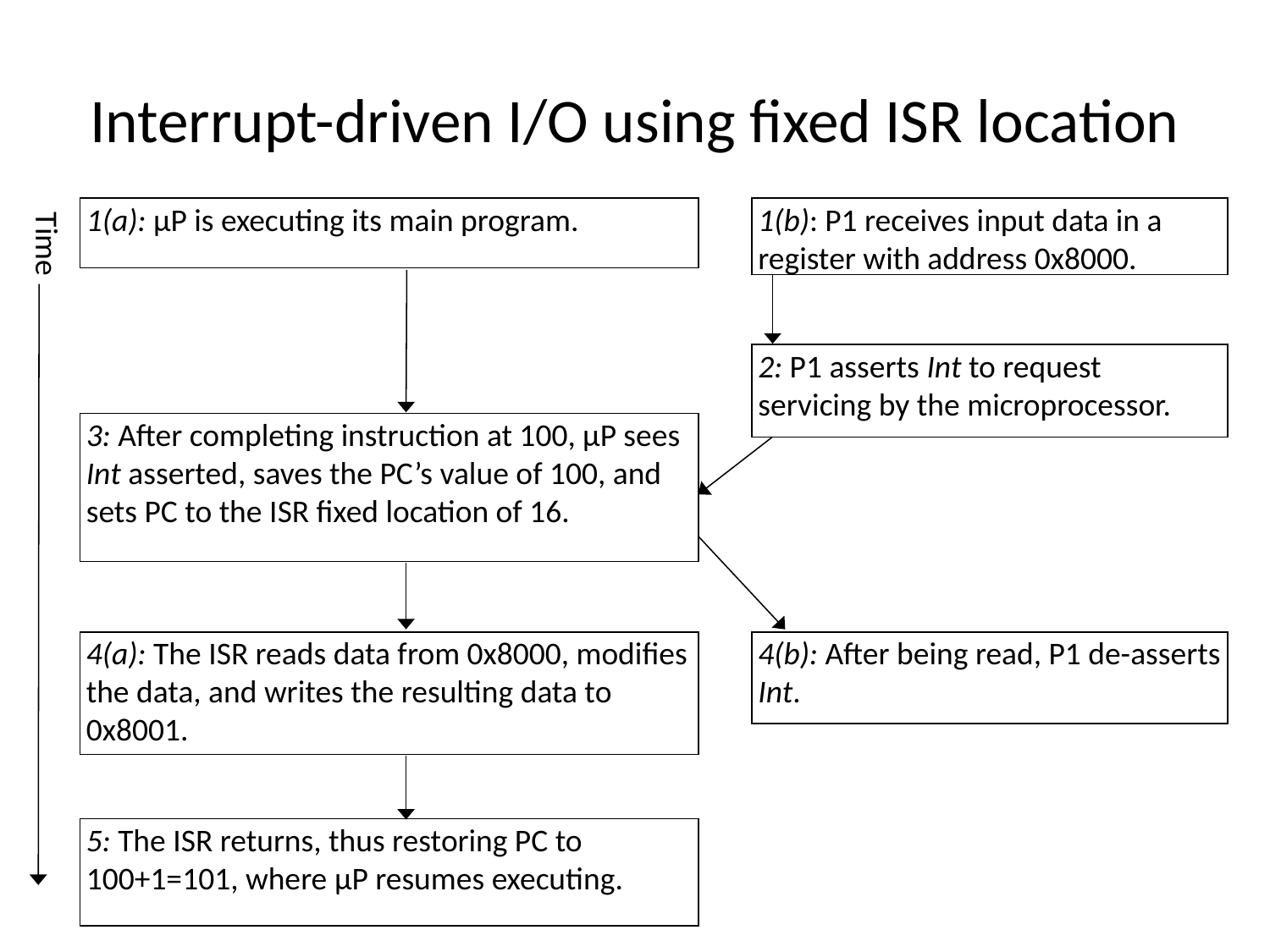

# Interrupt-driven I/O using fixed ISR location
1(a): μP is executing its main program.
1(b): P1 receives input data in a register with address 0x8000.
Time

2: P1 asserts Int to request servicing by the microprocessor.
3: After completing instruction at 100, μP sees Int asserted, saves the PC’s value of 100, and sets PC to the ISR fixed location of 16.

4(a): The ISR reads data from 0x8000, modifies the data, and writes the resulting data to 0x8001.
4(b): After being read, P1 de-asserts Int.

5: The ISR returns, thus restoring PC to 100+1=101, where μP resumes executing.